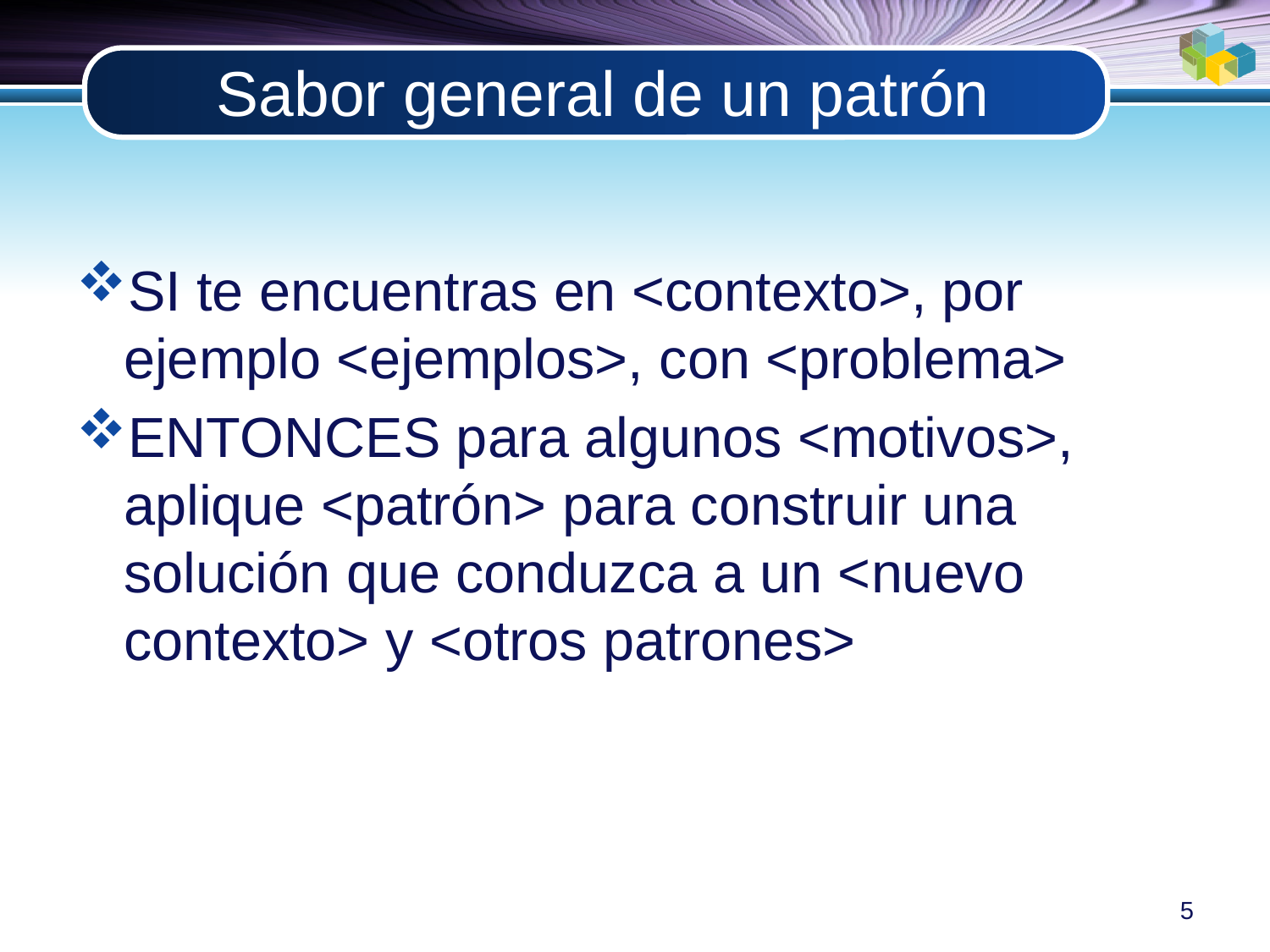

# Sabor general de un patrón

SI te encuentras en <contexto>, por ejemplo <ejemplos>, con <problema>
ENTONCES para algunos <motivos>, aplique <patrón> para construir una solución que conduzca a un <nuevo contexto> y <otros patrones>
5